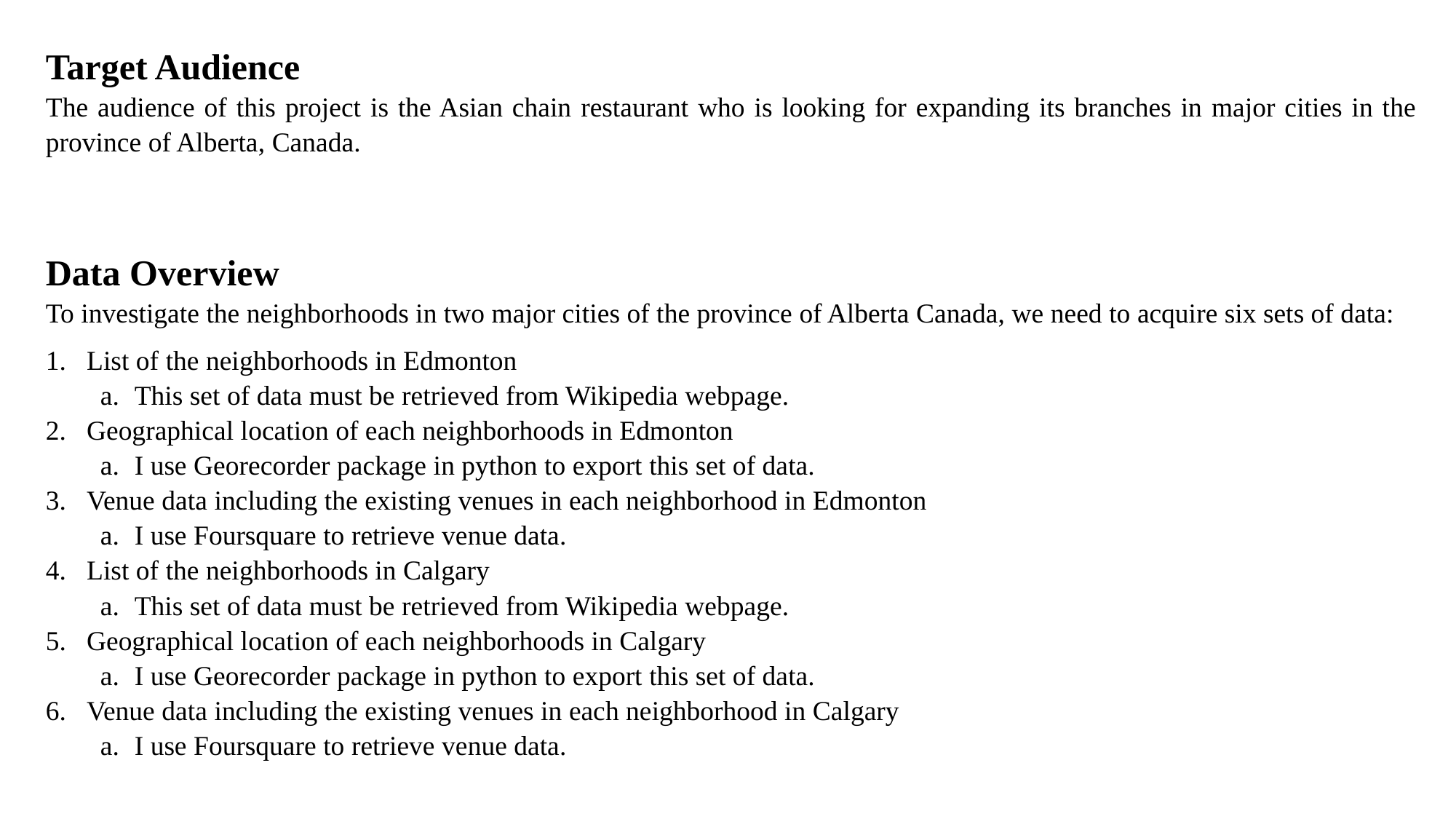

Target Audience
The audience of this project is the Asian chain restaurant who is looking for expanding its branches in major cities in the province of Alberta, Canada.

Data Overview
To investigate the neighborhoods in two major cities of the province of Alberta Canada, we need to acquire six sets of data:
List of the neighborhoods in Edmonton
This set of data must be retrieved from Wikipedia webpage.
Geographical location of each neighborhoods in Edmonton
I use Georecorder package in python to export this set of data.
Venue data including the existing venues in each neighborhood in Edmonton
I use Foursquare to retrieve venue data.
List of the neighborhoods in Calgary
This set of data must be retrieved from Wikipedia webpage.
Geographical location of each neighborhoods in Calgary
I use Georecorder package in python to export this set of data.
Venue data including the existing venues in each neighborhood in Calgary
I use Foursquare to retrieve venue data.